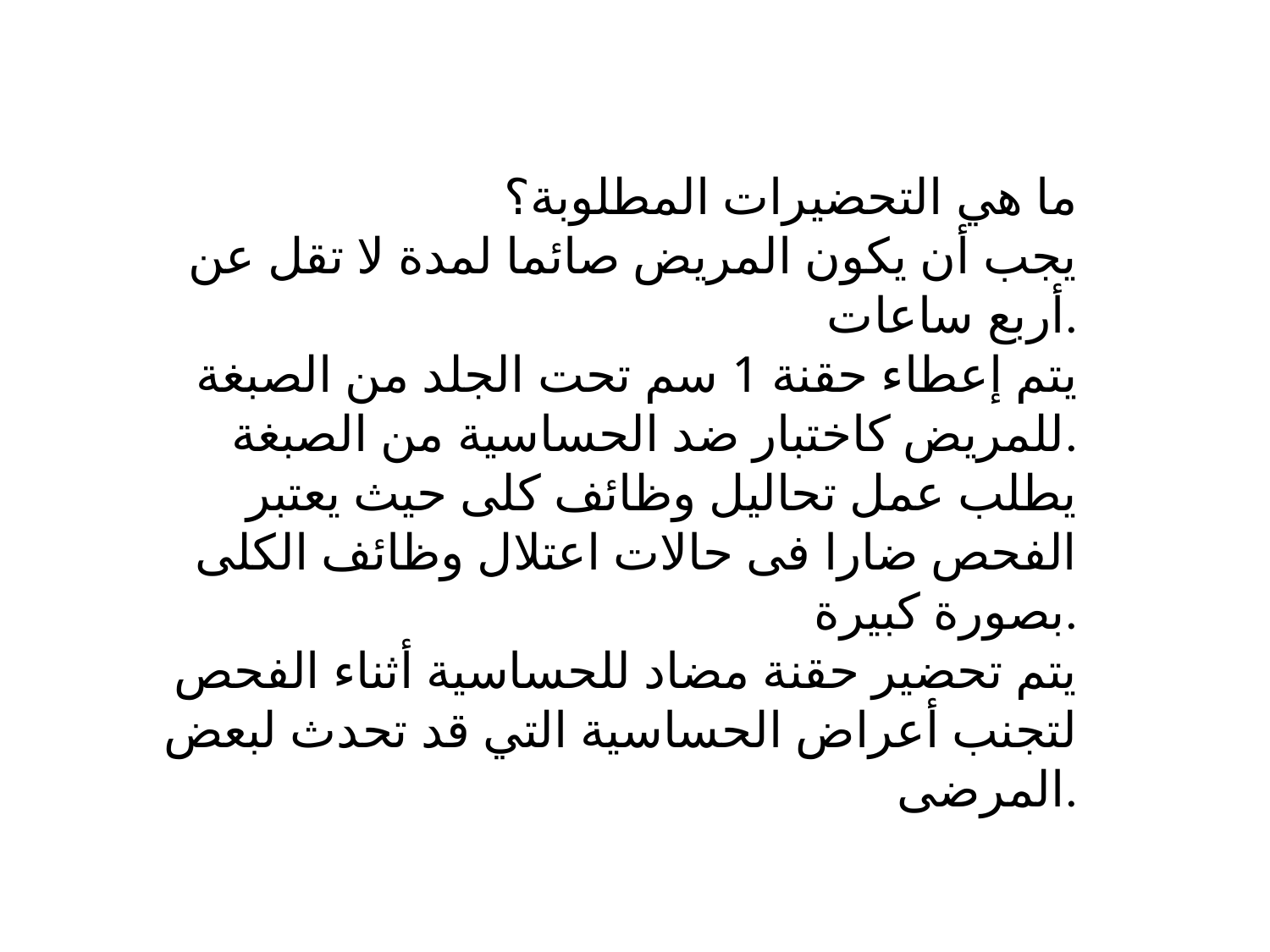

ما هي التحضيرات المطلوبة؟
 يجب أن يكون المريض صائما لمدة لا تقل عن أربع ساعات.
 يتم إعطاء حقنة 1 سم تحت الجلد من الصبغة للمريض كاختبار ضد الحساسية من الصبغة.
 يطلب عمل تحاليل وظائف كلى حيث يعتبر الفحص ضارا فى حالات اعتلال وظائف الكلى بصورة كبيرة.
 يتم تحضير حقنة مضاد للحساسية أثناء الفحص لتجنب أعراض الحساسية التي قد تحدث لبعض المرضى.